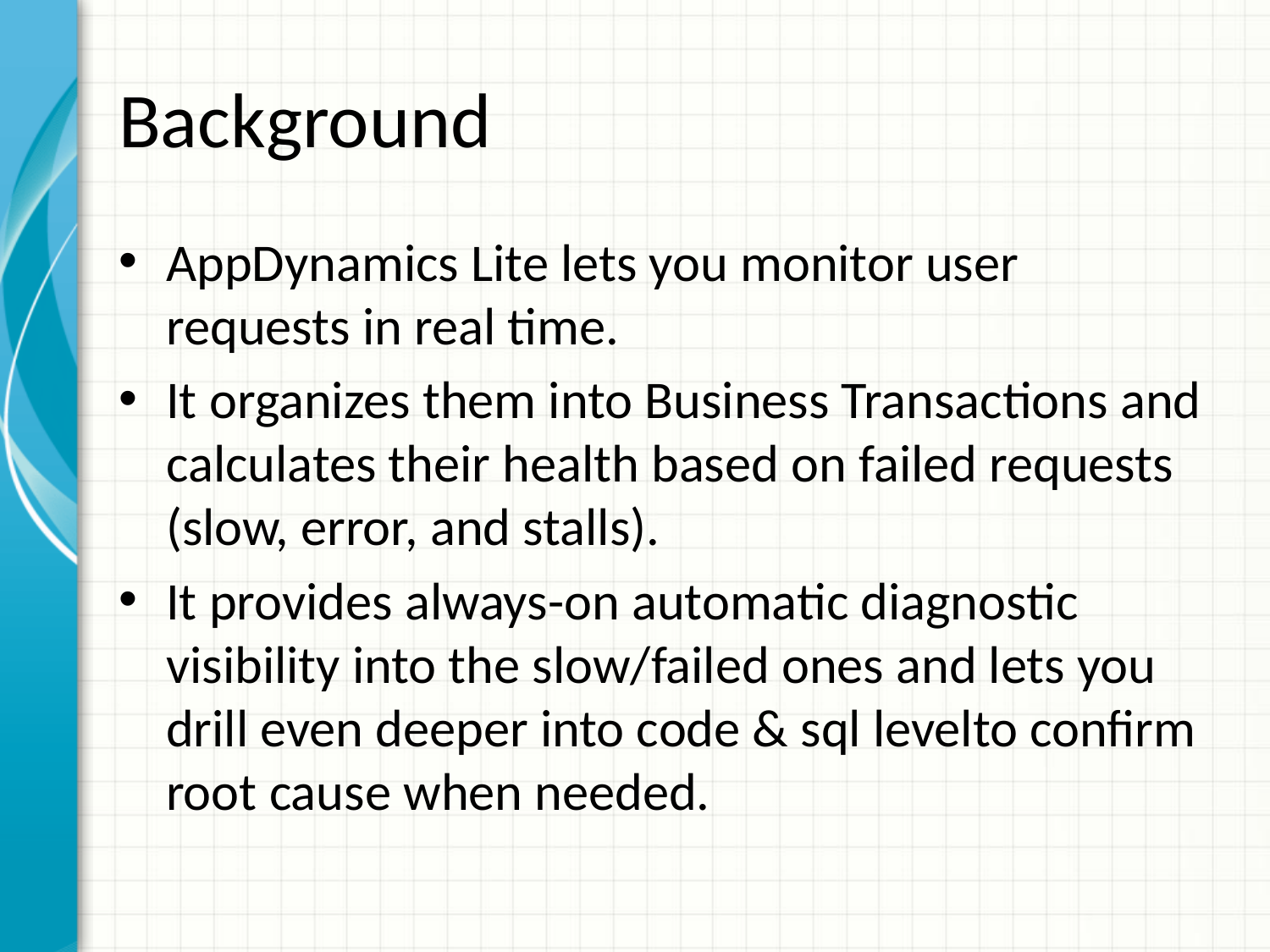

Background
AppDynamics Lite lets you monitor user requests in real time.
It organizes them into Business Transactions and calculates their health based on failed requests (slow, error, and stalls).
It provides always-on automatic diagnostic visibility into the slow/failed ones and lets you drill even deeper into code & sql levelto confirm root cause when needed.